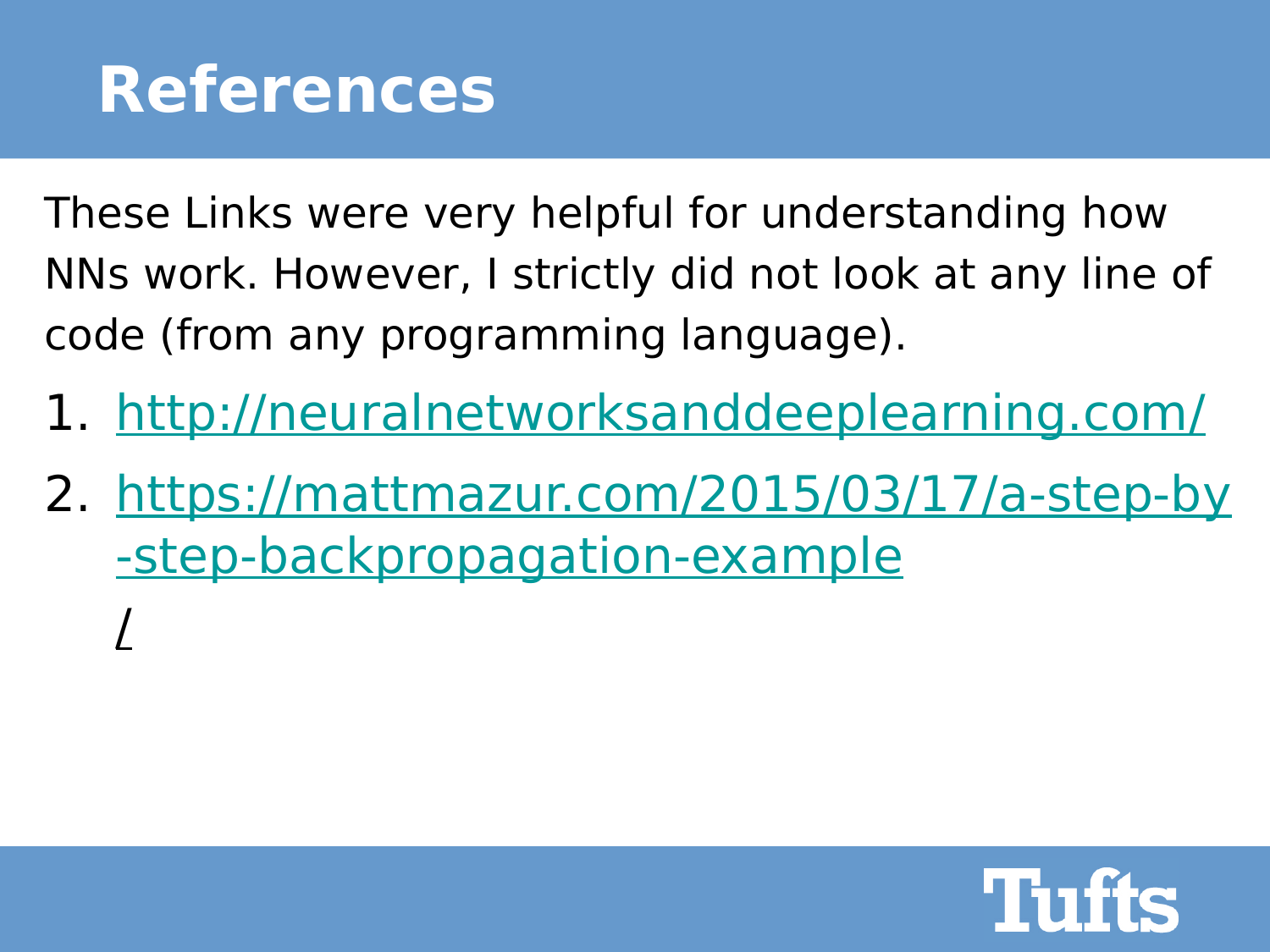

# References
These Links were very helpful for understanding how NNs work. However, I strictly did not look at any line of code (from any programming language).
http://neuralnetworksanddeeplearning.com/
https://mattmazur.com/2015/03/17/a-step-by-step-backpropagation-example/